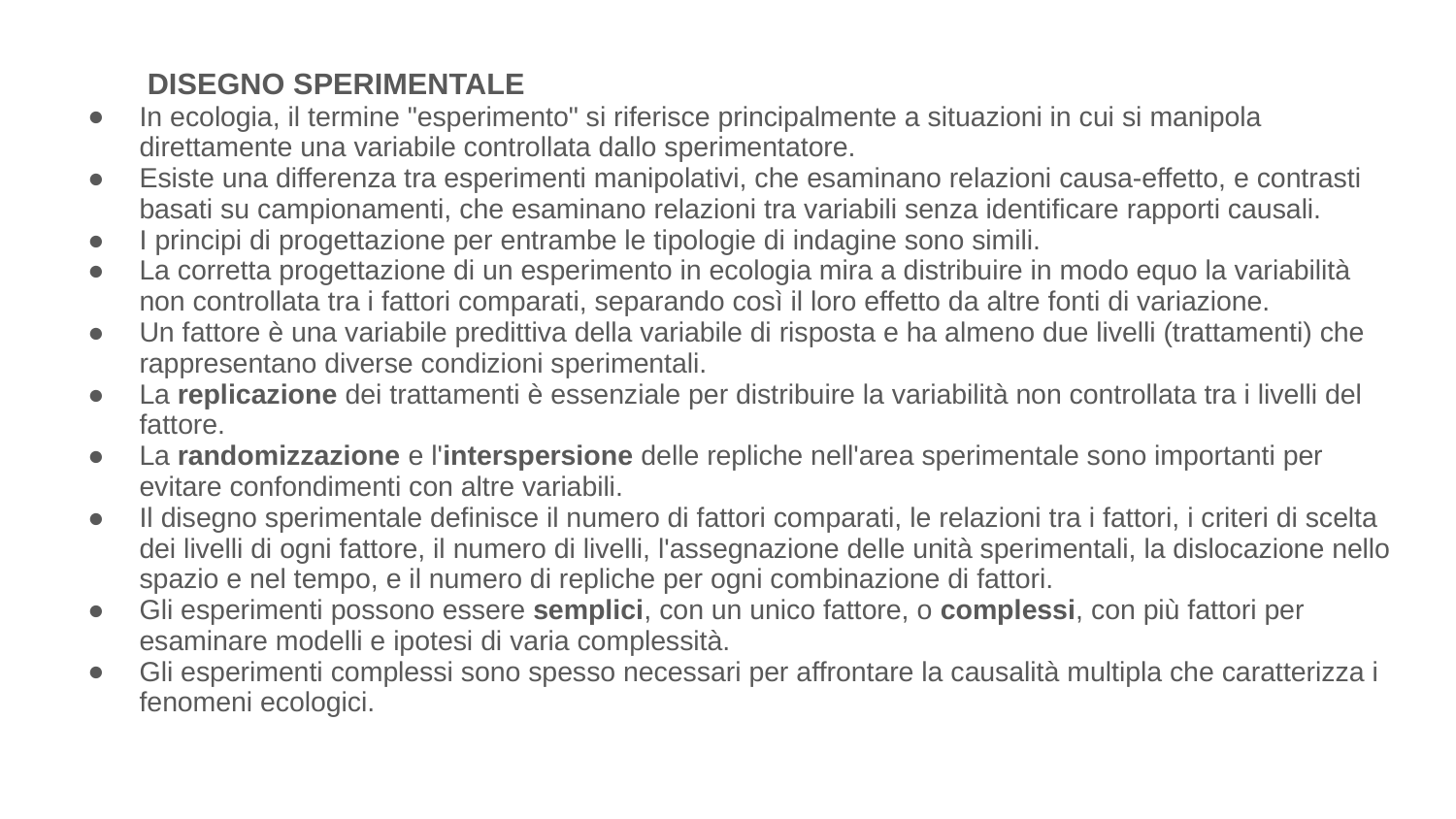

DISEGNO SPERIMENTALE
In ecologia, il termine "esperimento" si riferisce principalmente a situazioni in cui si manipola direttamente una variabile controllata dallo sperimentatore.
Esiste una differenza tra esperimenti manipolativi, che esaminano relazioni causa-effetto, e contrasti basati su campionamenti, che esaminano relazioni tra variabili senza identificare rapporti causali.
I principi di progettazione per entrambe le tipologie di indagine sono simili.
La corretta progettazione di un esperimento in ecologia mira a distribuire in modo equo la variabilità non controllata tra i fattori comparati, separando così il loro effetto da altre fonti di variazione.
Un fattore è una variabile predittiva della variabile di risposta e ha almeno due livelli (trattamenti) che rappresentano diverse condizioni sperimentali.
La replicazione dei trattamenti è essenziale per distribuire la variabilità non controllata tra i livelli del fattore.
La randomizzazione e l'interspersione delle repliche nell'area sperimentale sono importanti per evitare confondimenti con altre variabili.
Il disegno sperimentale definisce il numero di fattori comparati, le relazioni tra i fattori, i criteri di scelta dei livelli di ogni fattore, il numero di livelli, l'assegnazione delle unità sperimentali, la dislocazione nello spazio e nel tempo, e il numero di repliche per ogni combinazione di fattori.
Gli esperimenti possono essere semplici, con un unico fattore, o complessi, con più fattori per esaminare modelli e ipotesi di varia complessità.
Gli esperimenti complessi sono spesso necessari per affrontare la causalità multipla che caratterizza i fenomeni ecologici.